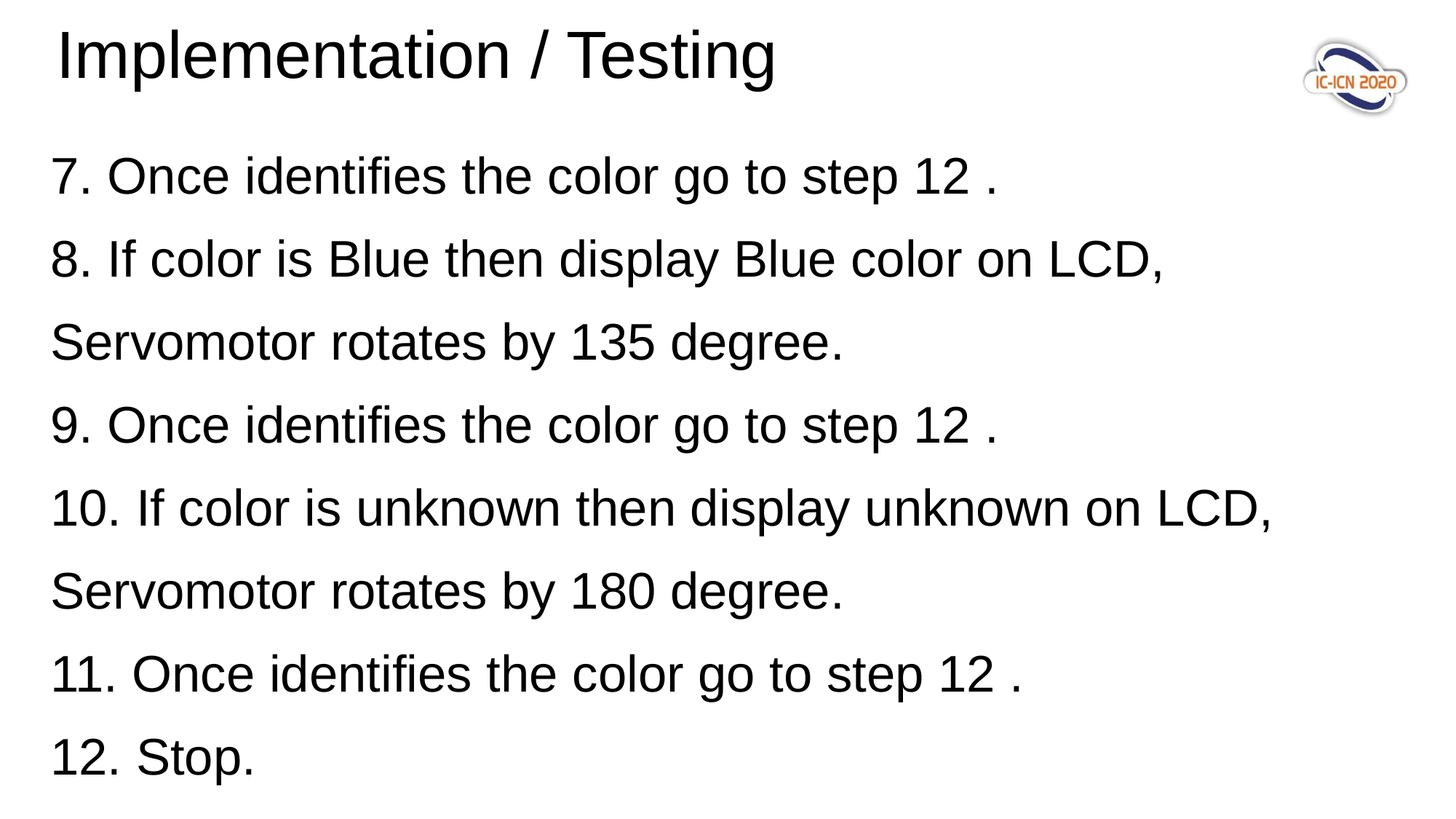

# Implementation / Testing
7. Once identifies the color go to step 12 .
8. If color is Blue then display Blue color on LCD,
Servomotor rotates by 135 degree.
9. Once identifies the color go to step 12 .
10. If color is unknown then display unknown on LCD,
Servomotor rotates by 180 degree.
11. Once identifies the color go to step 12 .
12. Stop.